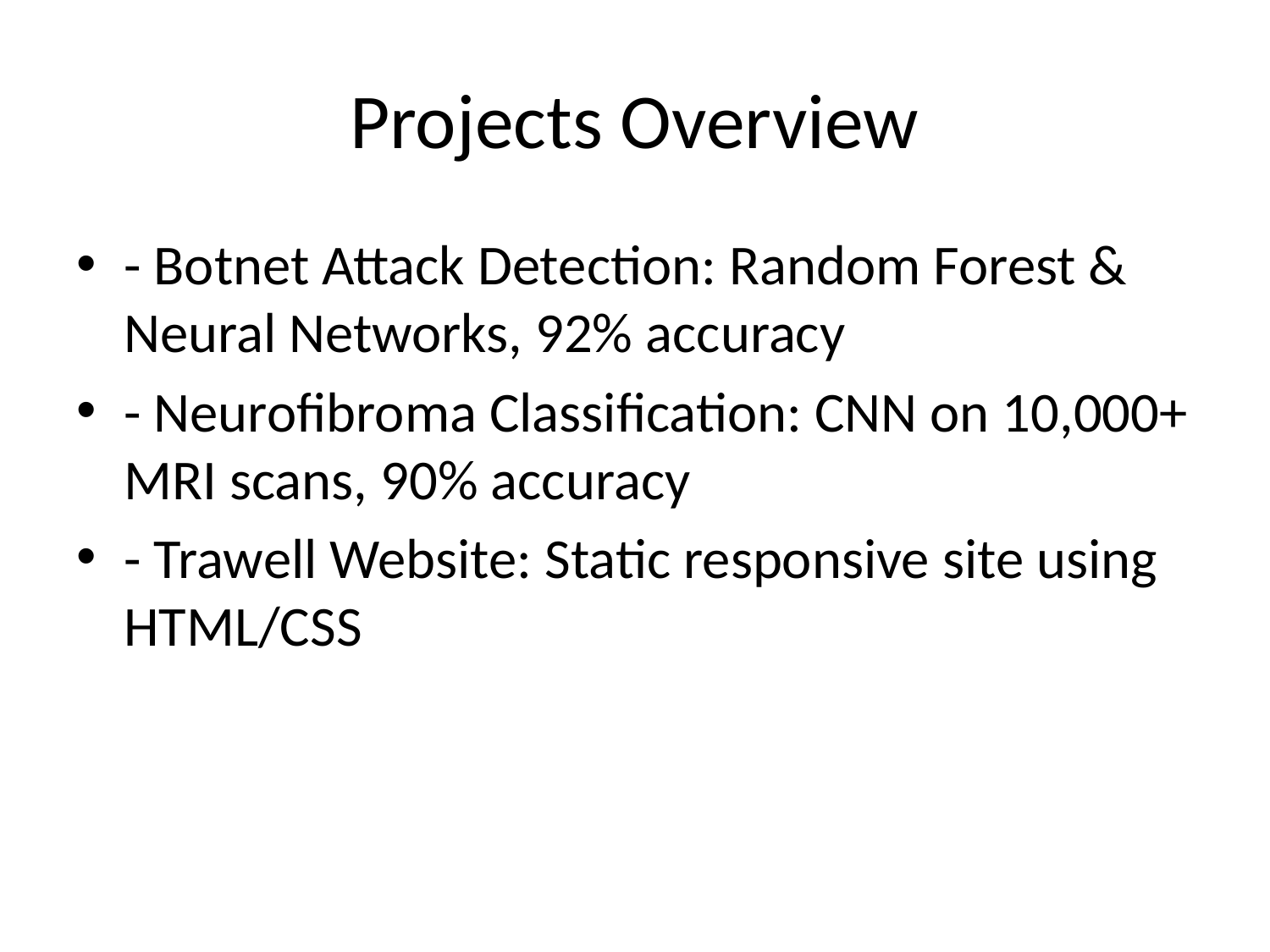

# Projects Overview
- Botnet Attack Detection: Random Forest & Neural Networks, 92% accuracy
- Neurofibroma Classification: CNN on 10,000+ MRI scans, 90% accuracy
- Trawell Website: Static responsive site using HTML/CSS